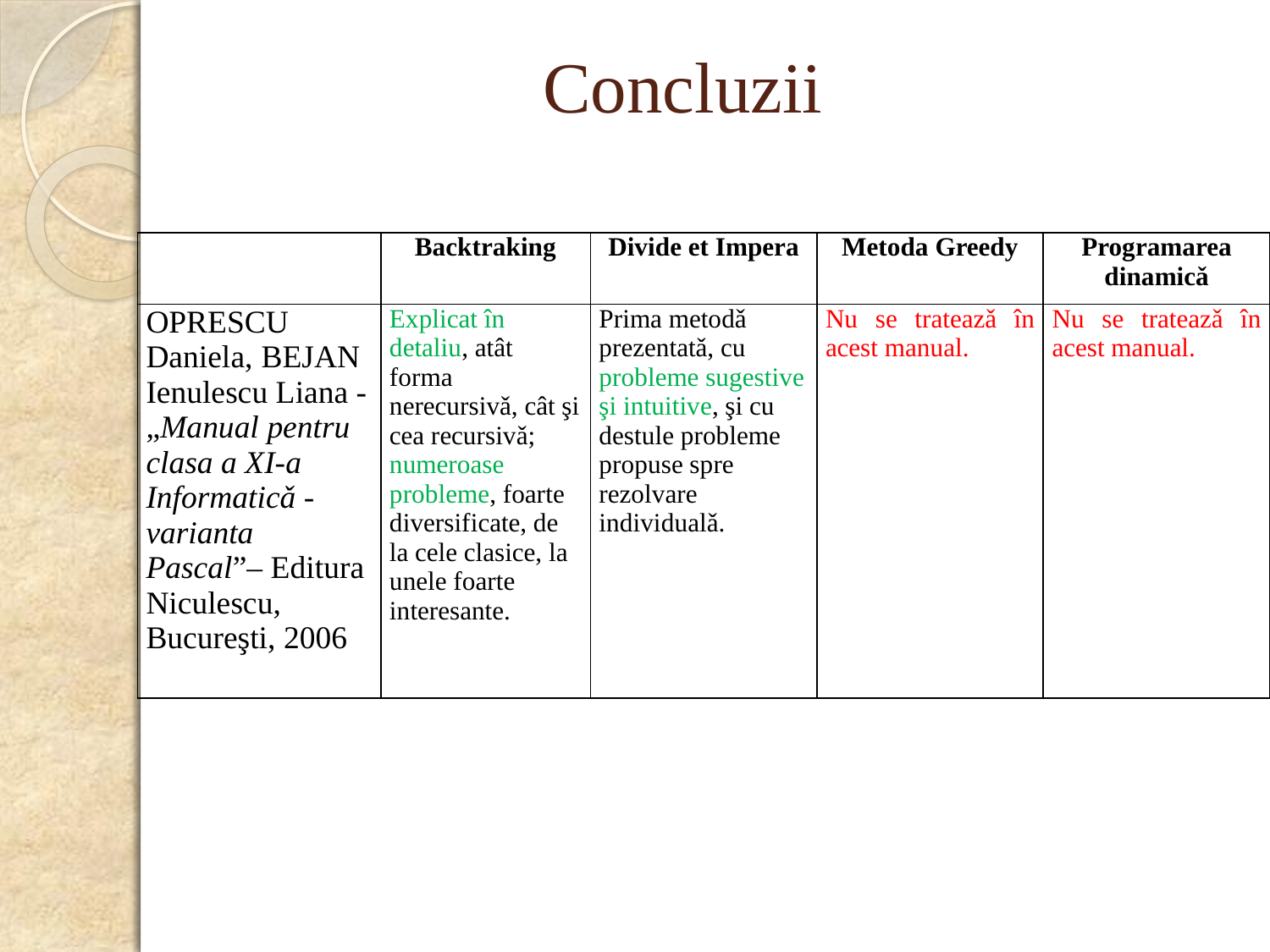

Concluzii
|  | Backtraking | Divide et Impera | Metoda Greedy | Programarea dinamicǎ |
| --- | --- | --- | --- | --- |
| OPRESCU Daniela, Bejan Ienulescu Liana - „Manual pentru clasa a XI-a Informaticǎ - varianta Pascal”– Editura Niculescu, Bucureşti, 2006 | Explicat în detaliu, atât forma nerecursivǎ, cât şi cea recursivǎ; numeroase probleme, foarte diversificate, de la cele clasice, la unele foarte interesante. | Prima metodǎ prezentatǎ, cu probleme sugestive şi intuitive, şi cu destule probleme propuse spre rezolvare individualǎ. | Nu se trateazǎ în acest manual. | Nu se trateazǎ în acest manual. |